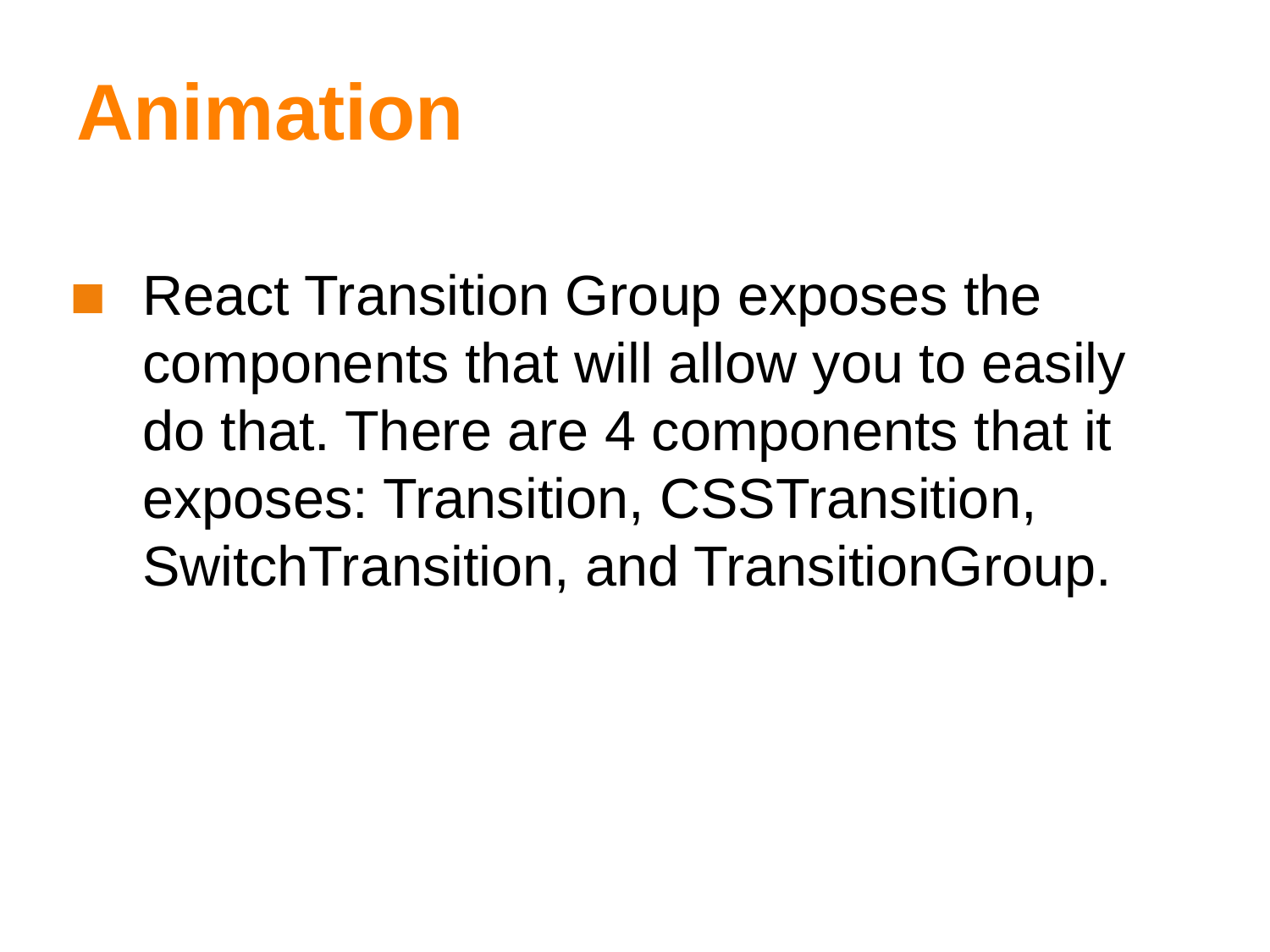

# Animation
React Transition Group exposes the components that will allow you to easily do that. There are 4 components that it exposes: Transition, CSSTransition, SwitchTransition, and TransitionGroup.